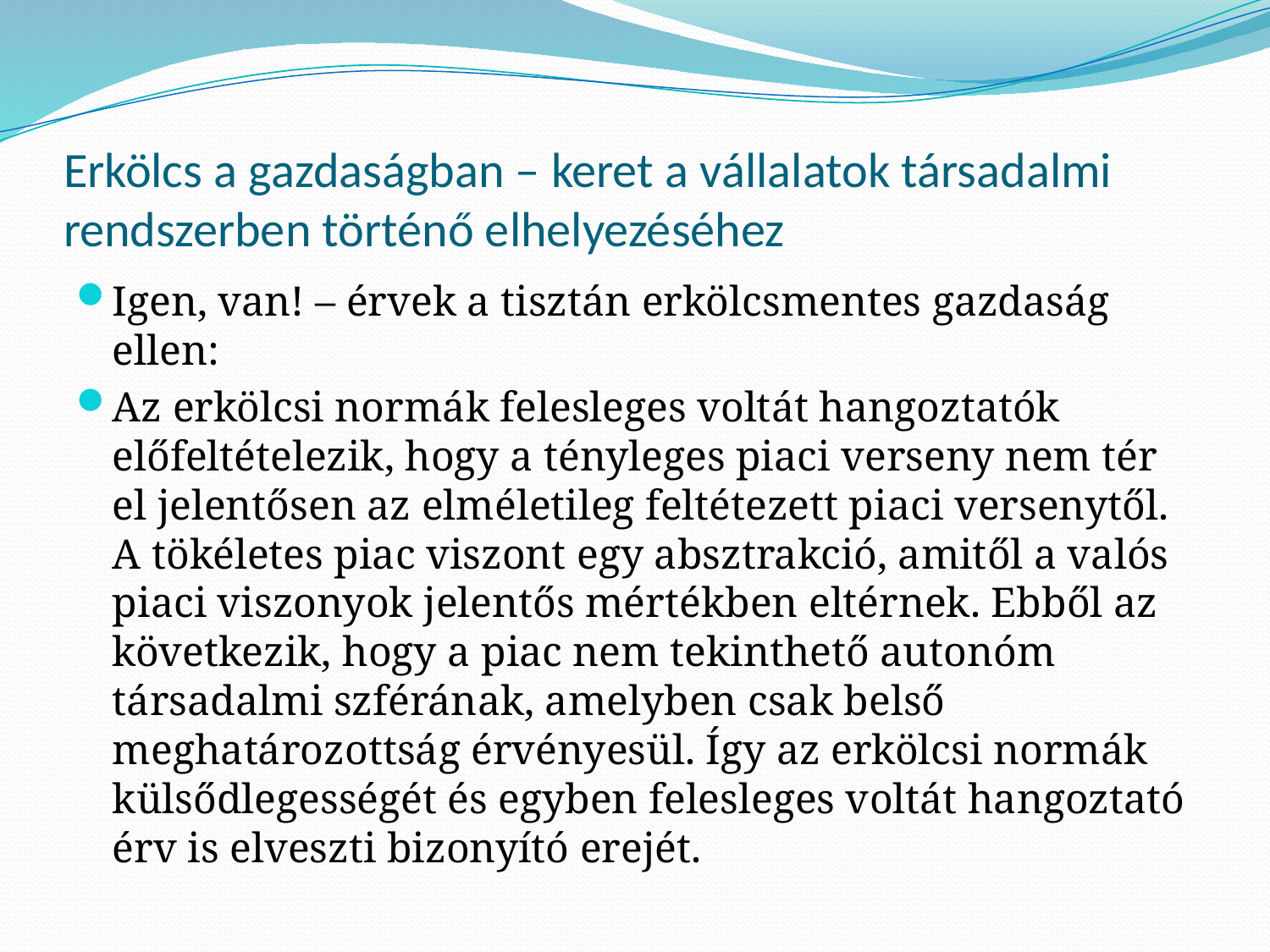

# Erkölcs a gazdaságban – keret a vállalatok társadalmi rendszerben történő elhelyezéséhez
Igen, van! – érvek a tisztán erkölcsmentes gazdaság ellen:
Az erkölcsi normák felesleges voltát hangoztatók előfeltételezik, hogy a tényleges piaci verseny nem tér el jelentősen az elméletileg feltétezett piaci versenytől. A tökéletes piac viszont egy absztrakció, amitől a valós piaci viszonyok jelentős mértékben eltérnek. Ebből az következik, hogy a piac nem tekinthető autonóm társadalmi szférának, amelyben csak belső meghatározottság érvényesül. Így az erkölcsi normák külsődlegességét és egyben felesleges voltát hangoztató érv is elveszti bizonyító erejét.